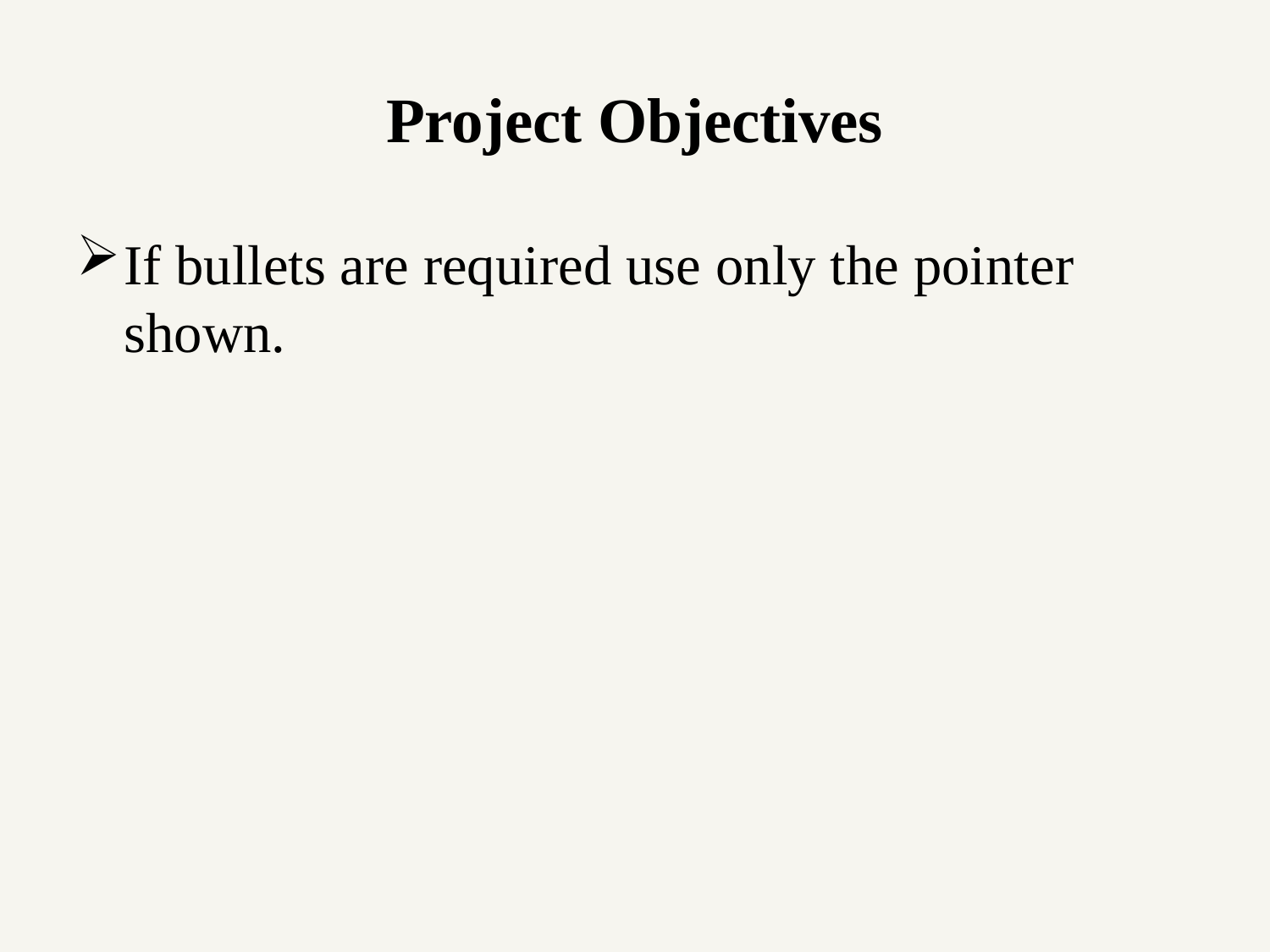

# Project Objectives
If bullets are required use only the pointer shown.